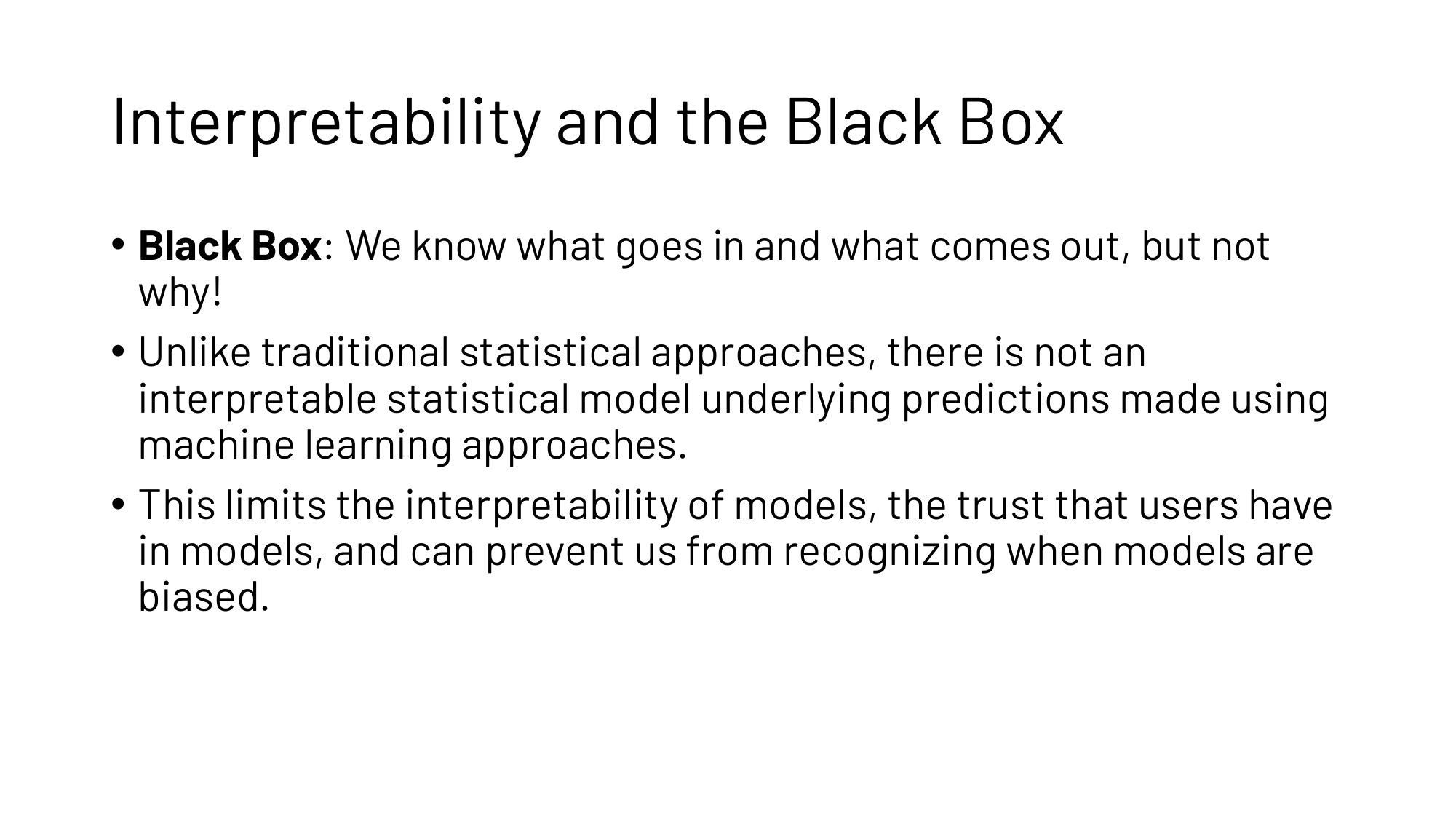

# Interpretability and the Black Box
Black Box: We know what goes in and what comes out, but not why!
Unlike traditional statistical approaches, there is not an interpretable statistical model underlying predictions made using machine learning approaches.
This limits the interpretability of models, the trust that users have in models, and can prevent us from recognizing when models are biased.